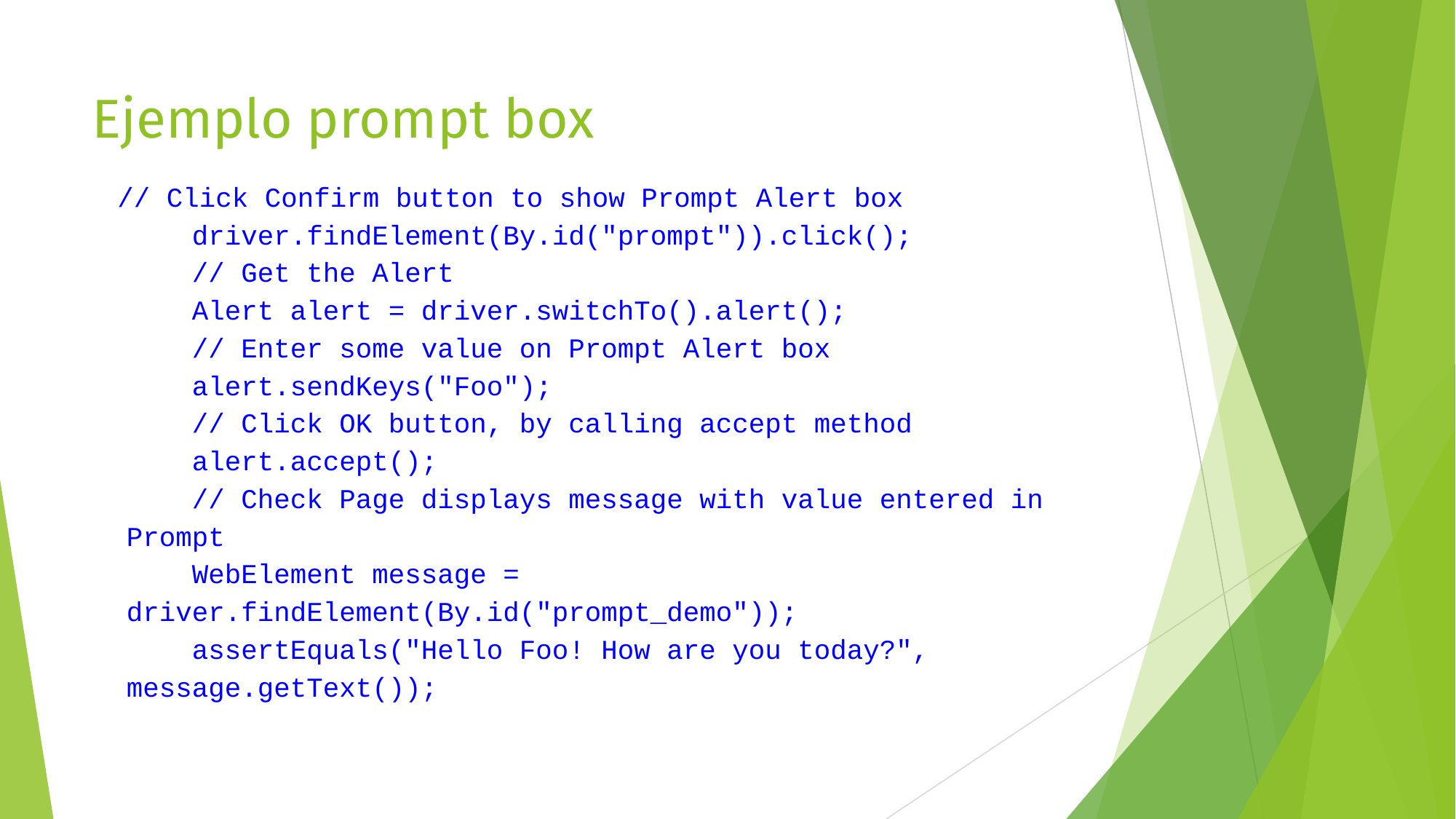

# Ejemplo prompt box
// Click Confirm button to show Prompt Alert box
    driver.findElement(By.id("prompt")).click();
    // Get the Alert
    Alert alert = driver.switchTo().alert();
    // Enter some value on Prompt Alert box
    alert.sendKeys("Foo");
    // Click OK button, by calling accept method
    alert.accept();
    // Check Page displays message with value entered in Prompt
    WebElement message = driver.findElement(By.id("prompt_demo"));
    assertEquals("Hello Foo! How are you today?", message.getText());